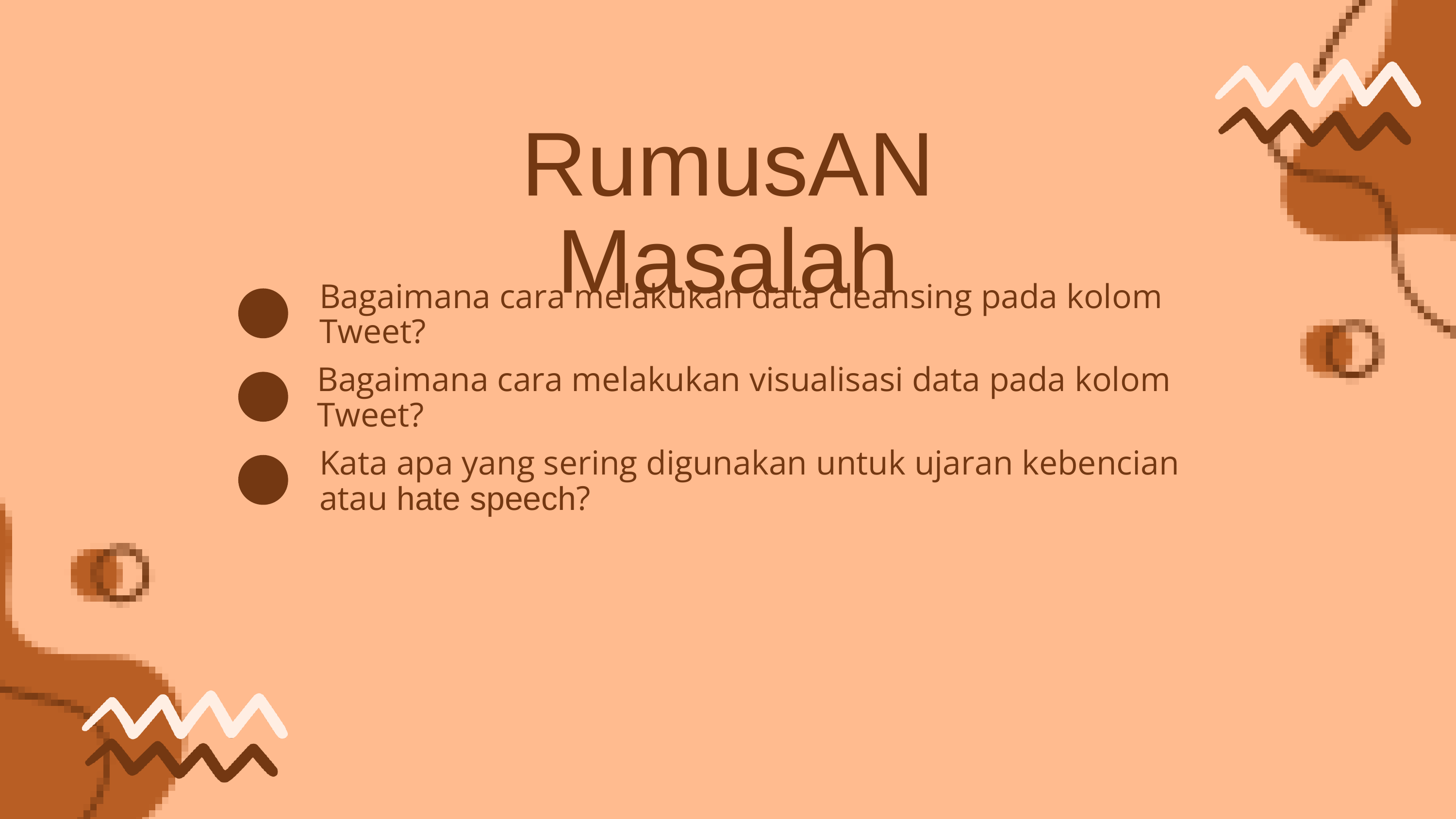

RumusAN Masalah
Bagaimana cara melakukan data cleansing pada kolom Tweet?

Bagaimana cara melakukan visualisasi data pada kolom Tweet?

Kata apa yang sering digunakan untuk ujaran kebencian atau hate speech?